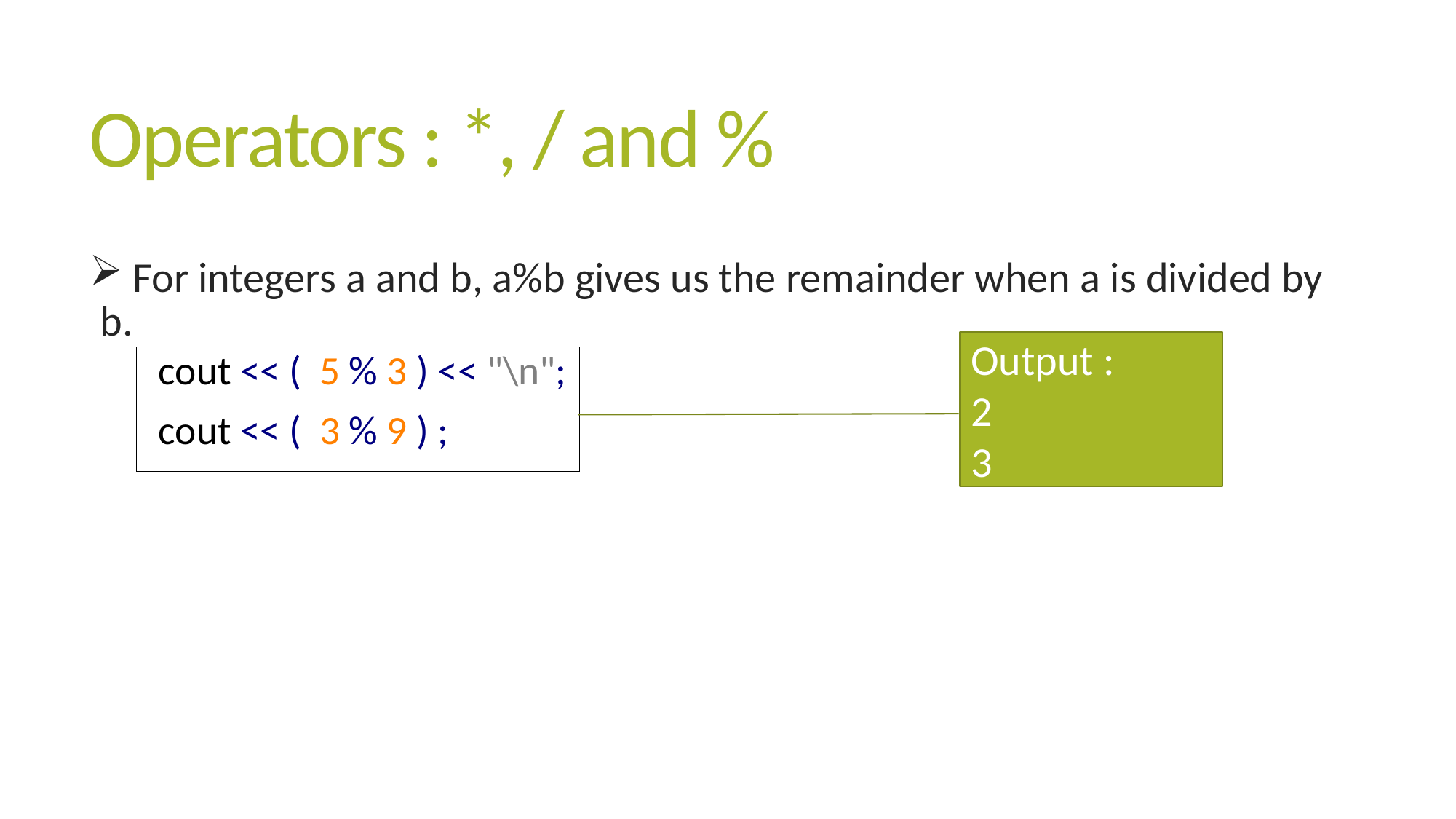

Operators : *, / and %

 For integers a and b, a%b gives us the remainder when a is divided by b.

Output :
2
3
cout << (  5 % 3 ) << "\n";
cout << (  3 % 9 ) ;